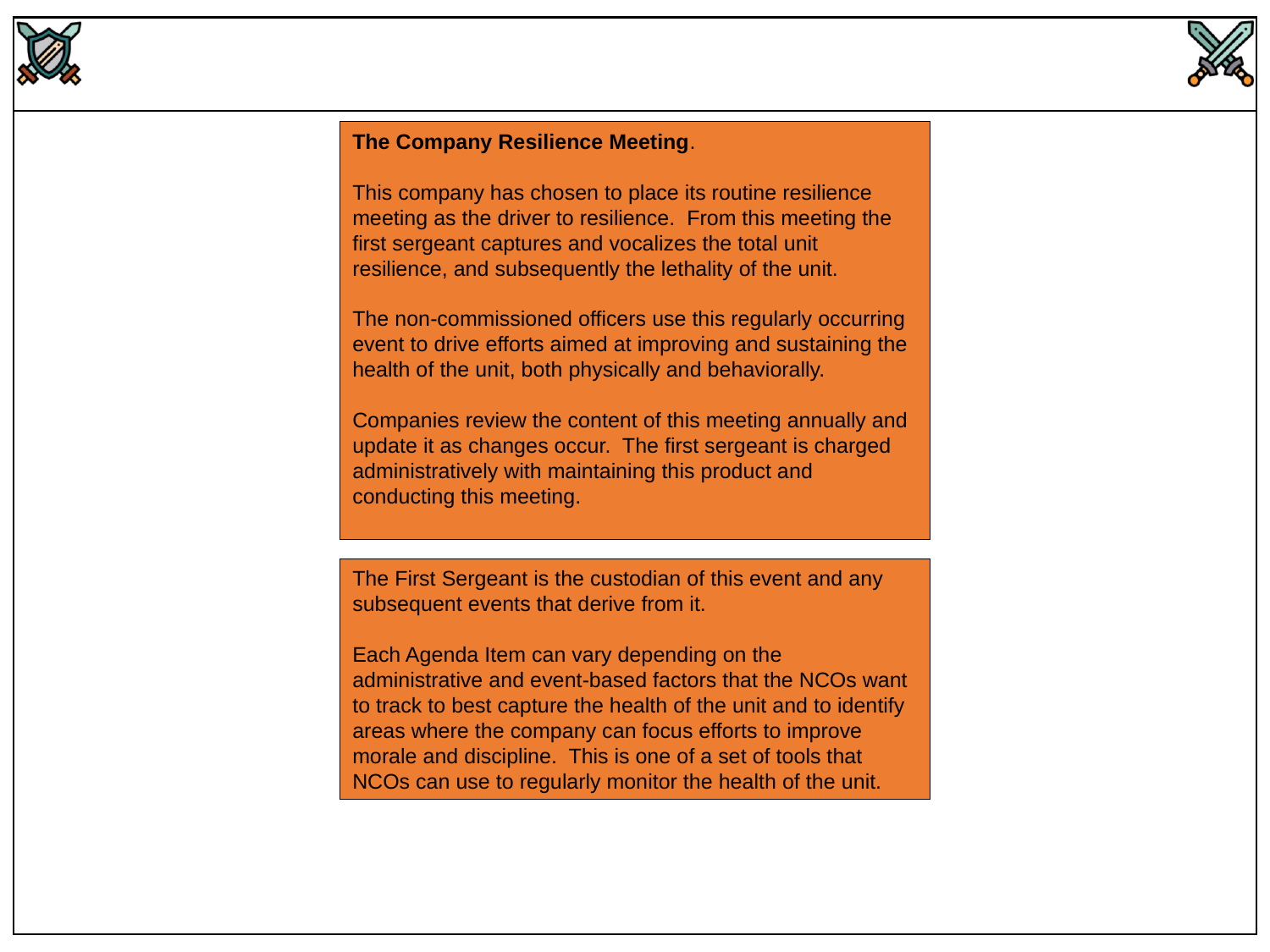

The Company Resilience Meeting.

This company has chosen to place its routine resilience meeting as the driver to resilience.  From this meeting the first sergeant captures and vocalizes the total unit resilience, and subsequently the lethality of the unit.

The non-commissioned officers use this regularly occurring event to drive efforts aimed at improving and sustaining the health of the unit, both physically and behaviorally.

Companies review the content of this meeting annually and update it as changes occur.  The first sergeant is charged administratively with maintaining this product and conducting this meeting.

The First Sergeant is the custodian of this event and any subsequent events that derive from it.

Each Agenda Item can vary depending on the administrative and event-based factors that the NCOs want to track to best capture the health of the unit and to identify areas where the company can focus efforts to improve morale and discipline.  This is one of a set of tools that NCOs can use to regularly monitor the health of the unit.